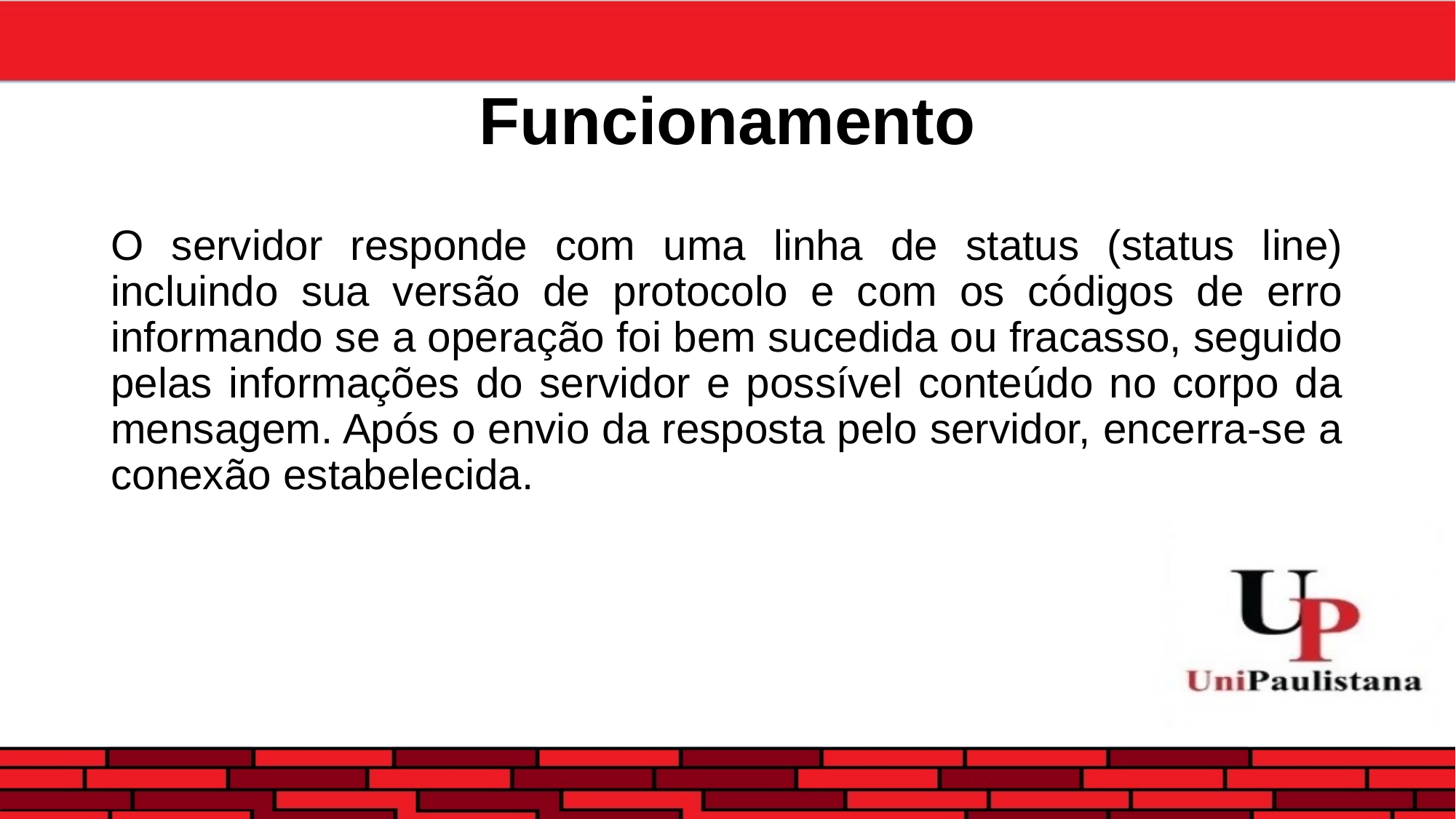

# Funcionamento
O servidor responde com uma linha de status (status line) incluindo sua versão de protocolo e com os códigos de erro informando se a operação foi bem sucedida ou fracasso, seguido pelas informações do servidor e possível conteúdo no corpo da mensagem. Após o envio da resposta pelo servidor, encerra-se a conexão estabelecida.